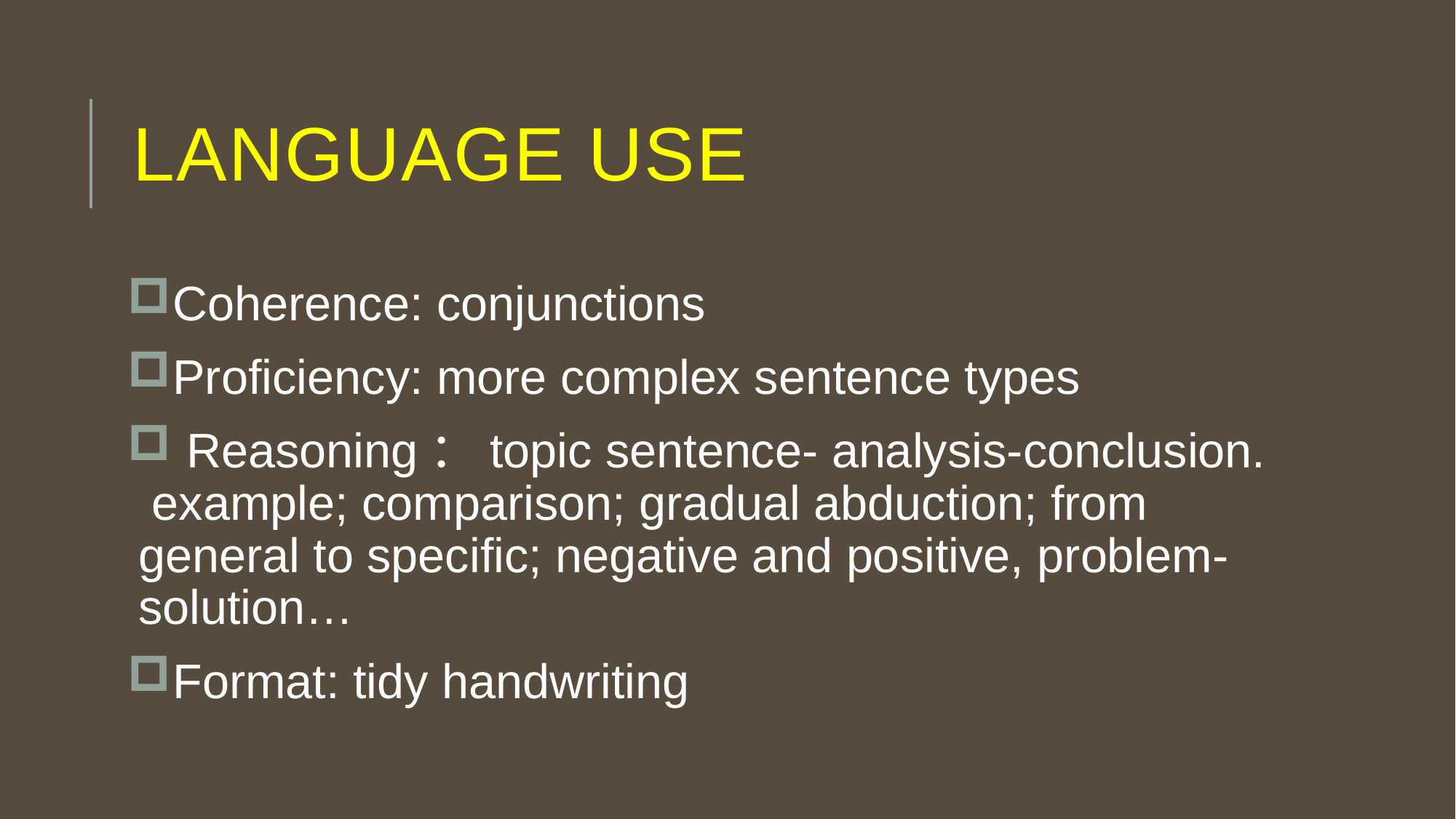

# language use
Coherence: conjunctions
Proficiency: more complex sentence types
 Reasoning：topic sentence- analysis-conclusion.  example; comparison; gradual abduction; from general to specific; negative and positive, problem-solution…
Format: tidy handwriting